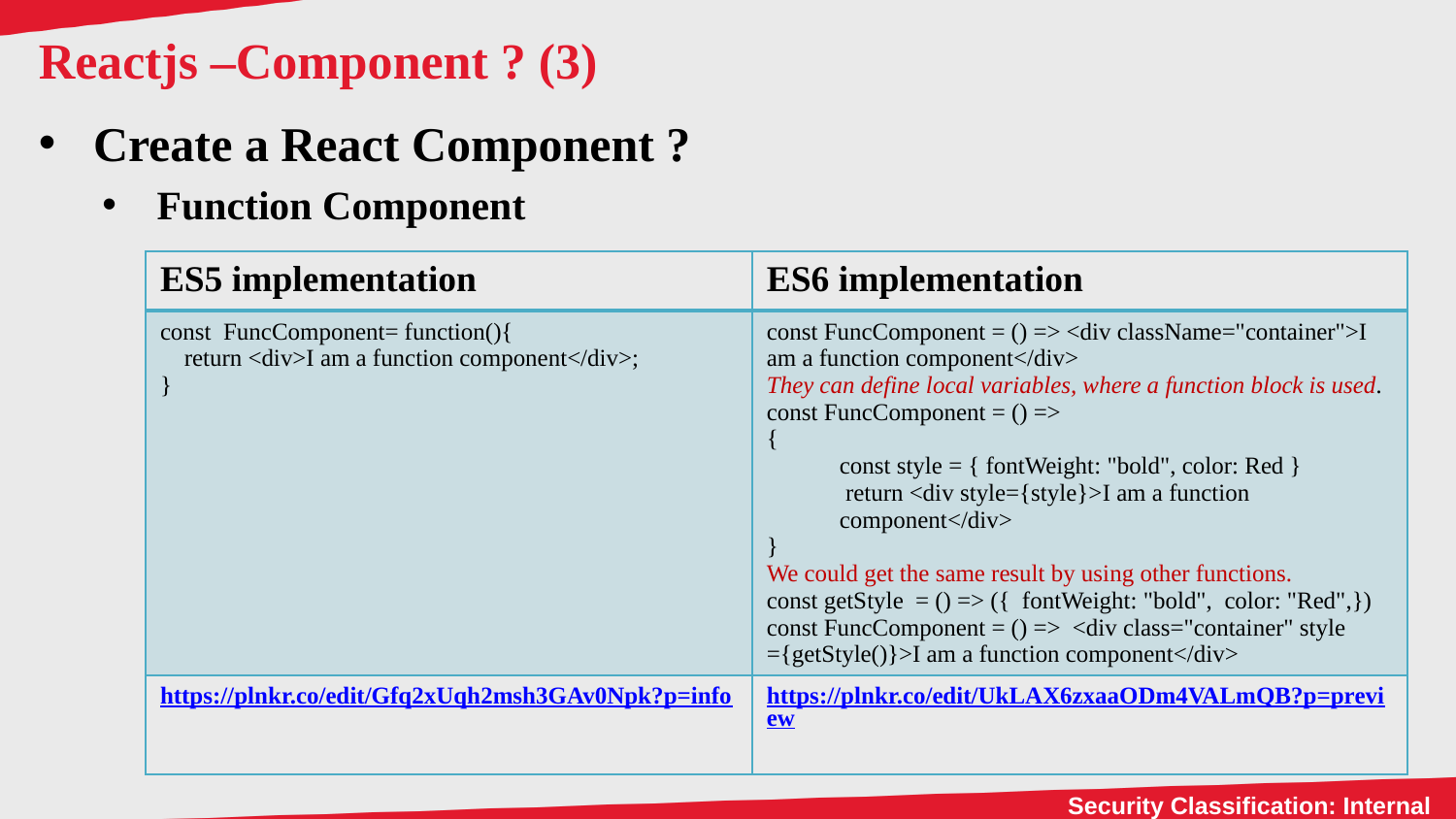

# Reactjs –Component ? (3)
Create a React Component ?
Function Component

| ES5 implementation | ES6 implementation |
| --- | --- |
| const FuncComponent= function(){ return <div>I am a function component</div>; } | const FuncComponent = () => <div className="container">I am a function component</div> They can define local variables, where a function block is used. const FuncComponent = () => { const style = { fontWeight: "bold", color: Red } return <div style={style}>I am a function component</div> } We could get the same result by using other functions. const getStyle = () => ({ fontWeight: "bold", color: "Red",}) const FuncComponent = () => <div class="container" style ={getStyle()}>I am a function component</div> |
| https://plnkr.co/edit/Gfq2xUqh2msh3GAv0Npk?p=info | https://plnkr.co/edit/UkLAX6zxaaODm4VALmQB?p=preview |